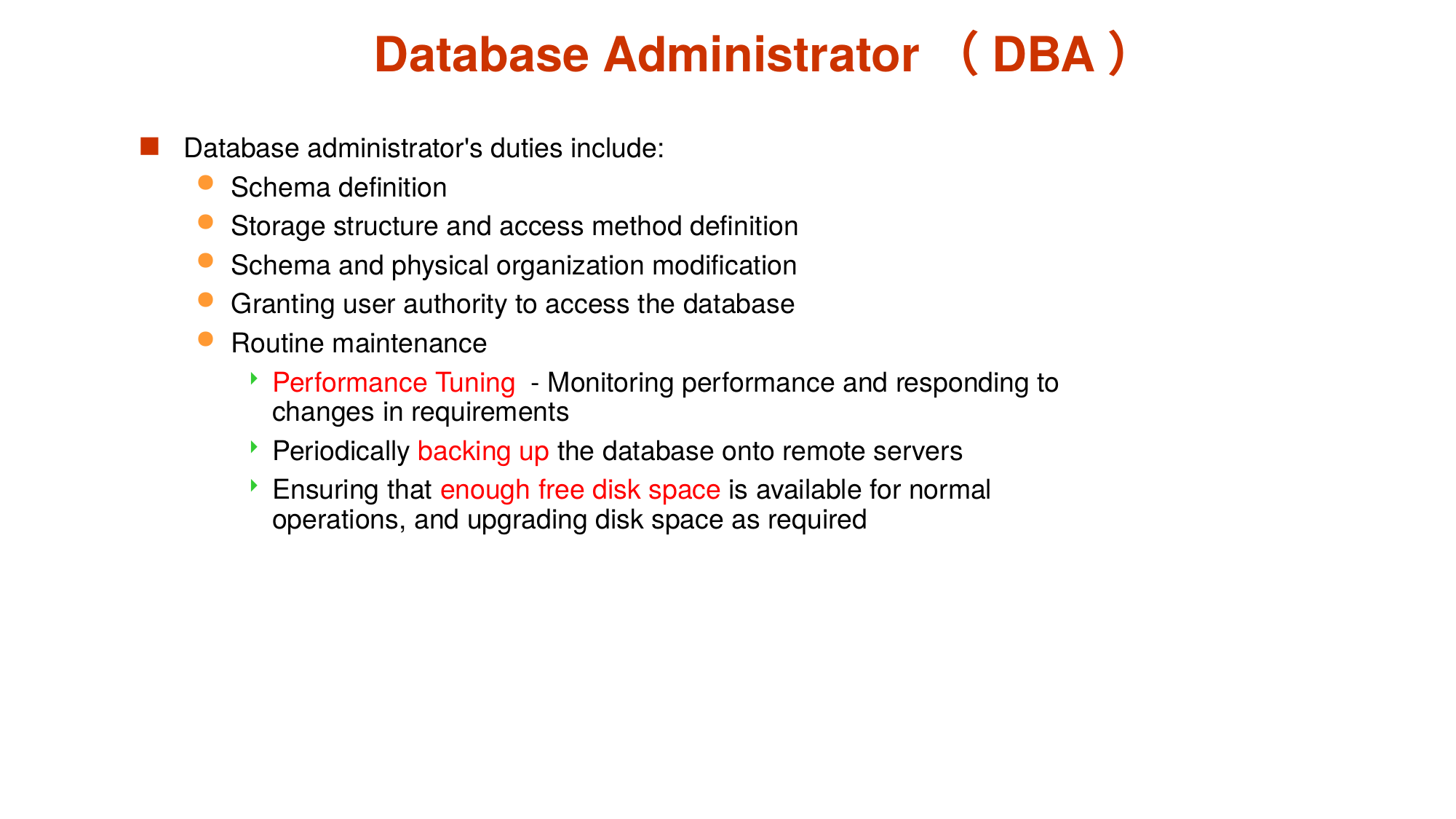

# Database Administrator（DBA）
Database administrator's duties include:
Schema definition
Storage structure and access method definition
Schema and physical organization modification
Granting user authority to access the database
Routine maintenance
Performance Tuning  - Monitoring performance and responding to changes in requirements
Periodically backing up the database onto remote servers
Ensuring that enough free disk space is available for normal operations, and upgrading disk space as required